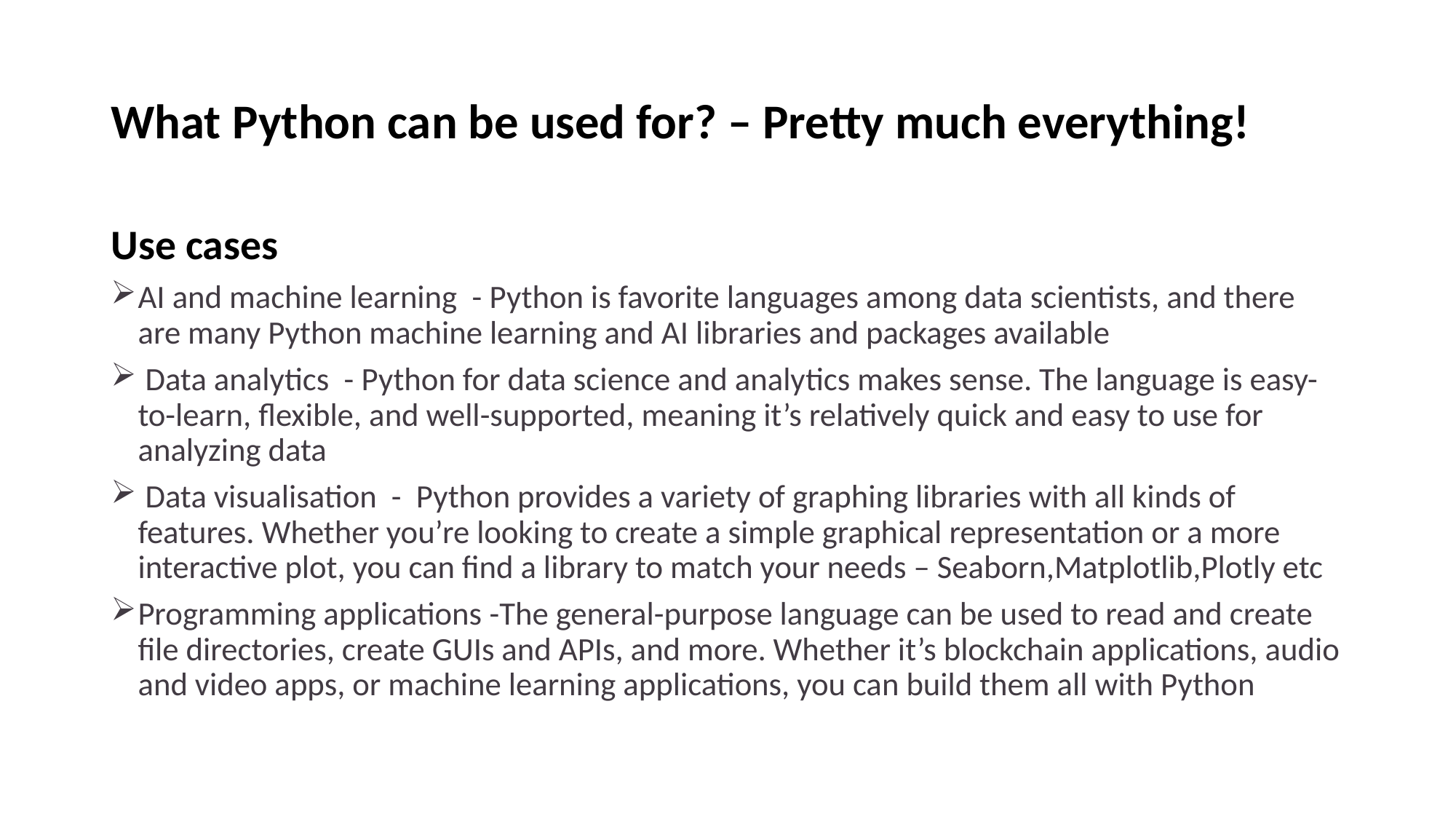

# What Python can be used for? – Pretty much everything!
Use cases
AI and machine learning  - Python is favorite languages among data scientists, and there are many Python machine learning and AI libraries and packages available
 Data analytics  - Python for data science and analytics makes sense. The language is easy-to-learn, flexible, and well-supported, meaning it’s relatively quick and easy to use for analyzing data
 Data visualisation  -  Python provides a variety of graphing libraries with all kinds of features. Whether you’re looking to create a simple graphical representation or a more interactive plot, you can find a library to match your needs – Seaborn,Matplotlib,Plotly etc
Programming applications -The general-purpose language can be used to read and create file directories, create GUIs and APIs, and more. Whether it’s blockchain applications, audio and video apps, or machine learning applications, you can build them all with Python